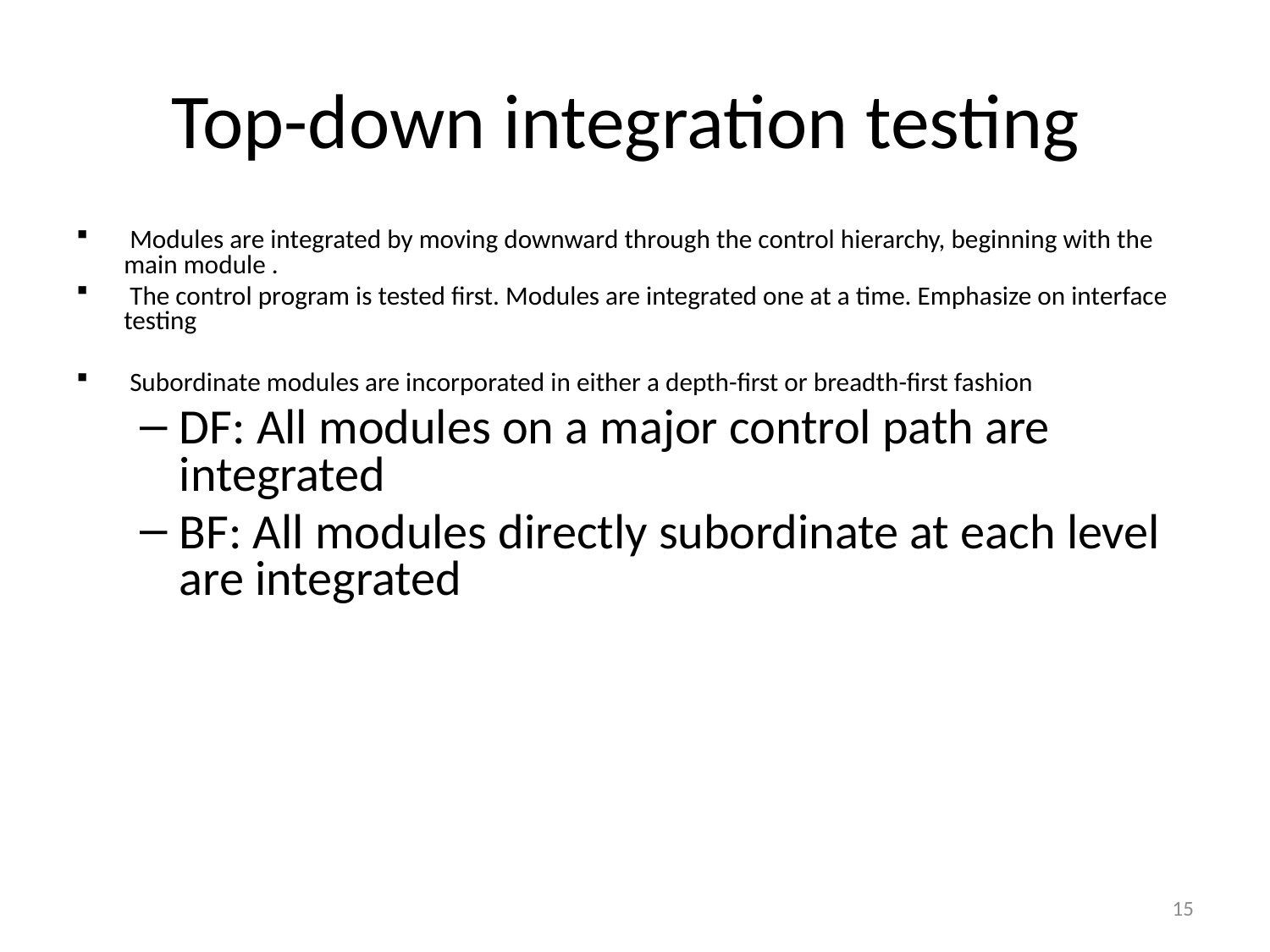

# Top-down integration testing
 Modules are integrated by moving downward through the control hierarchy, beginning with the main module .
 The control program is tested first. Modules are integrated one at a time. Emphasize on interface testing

 Subordinate modules are incorporated in either a depth-first or breadth-first fashion
DF: All modules on a major control path are integrated
BF: All modules directly subordinate at each level are integrated
15